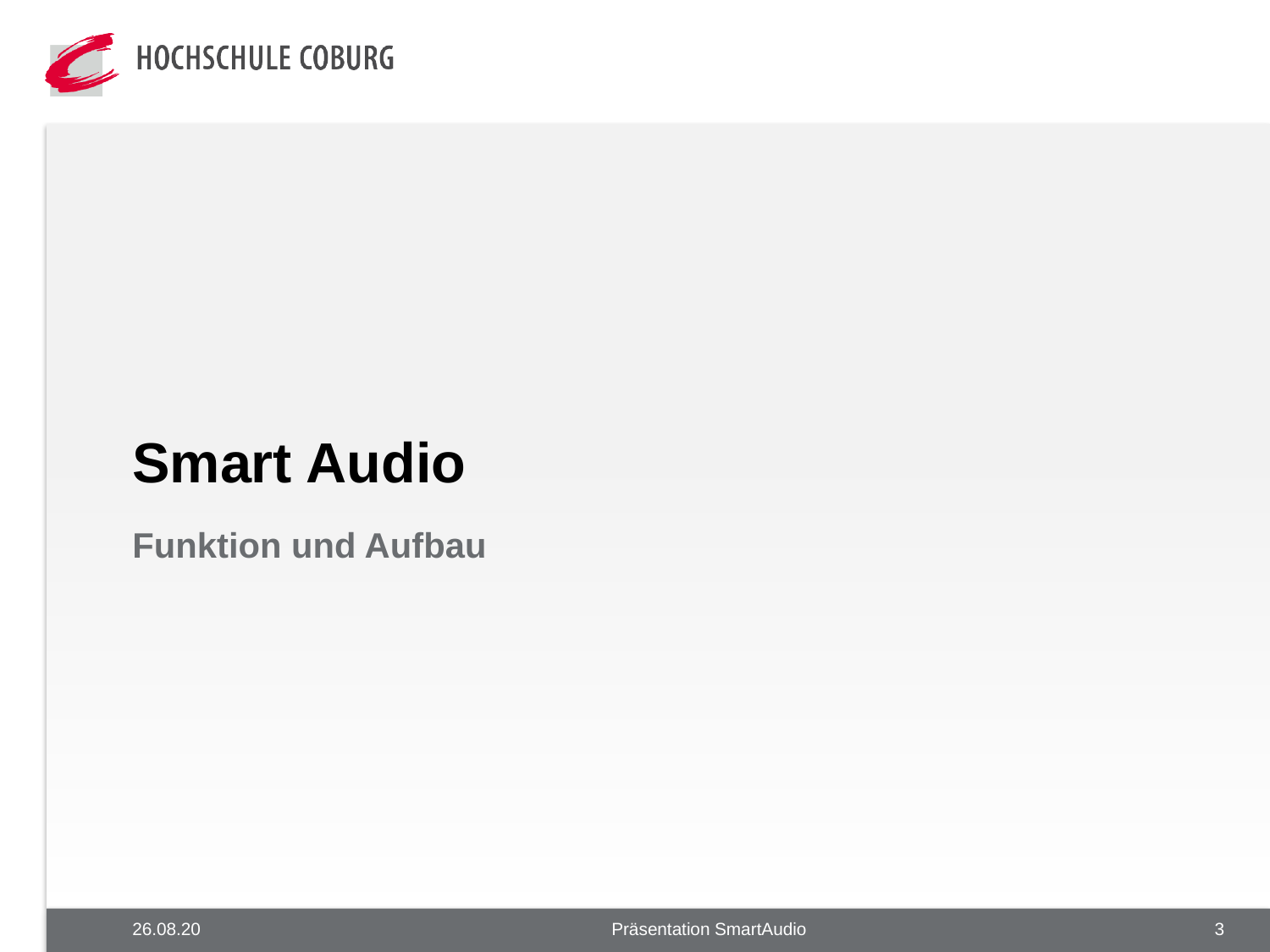

# Smart Audio
Funktion und Aufbau
26.08.20
Präsentation SmartAudio

3